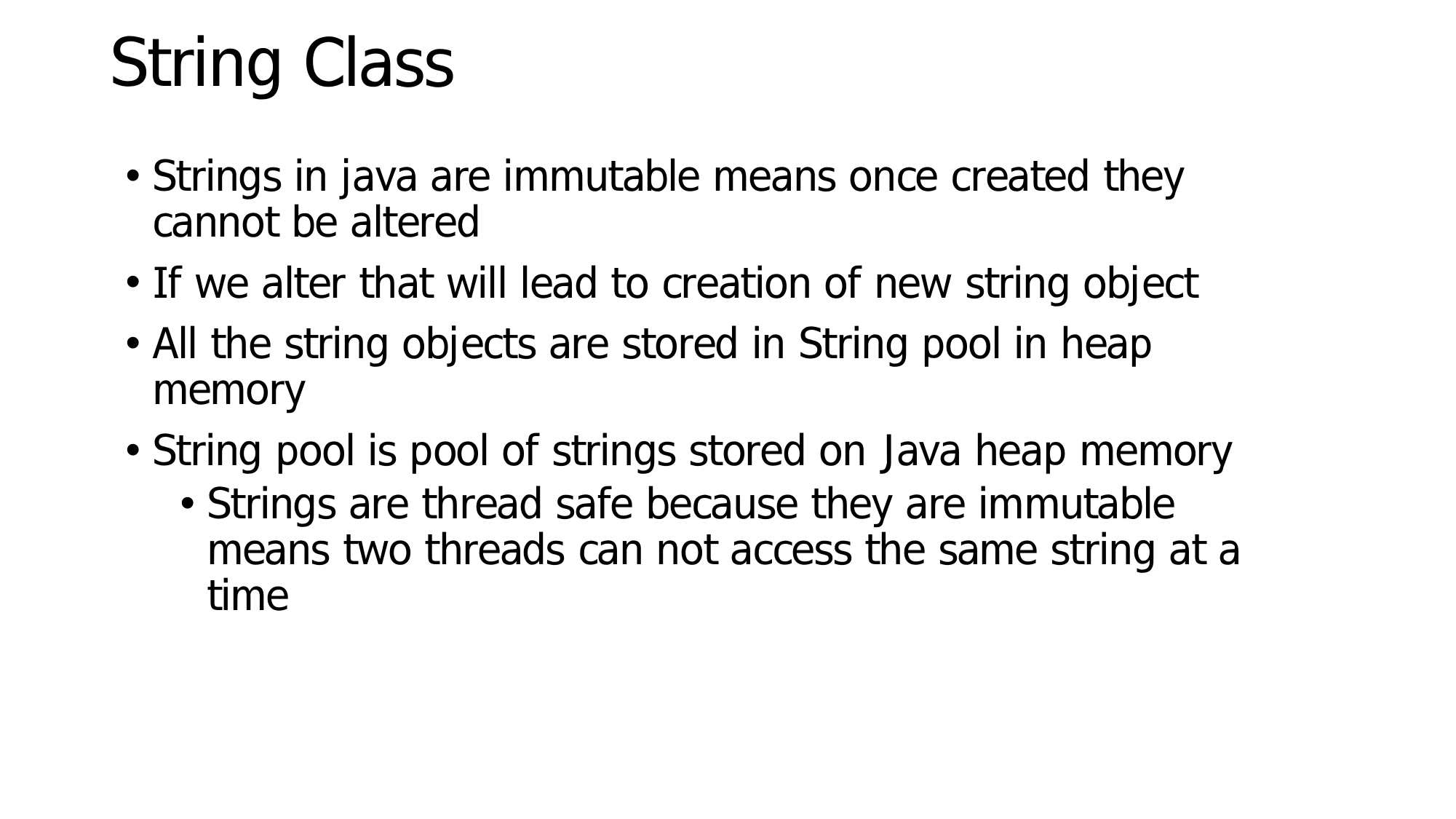

# String Class
Strings in java are immutable means once created they cannot be altered
If we alter that will lead to creation of new string object
All the string objects are stored in String pool in heap memory
String pool is pool of strings stored on Java heap memory
Strings are thread safe because they are immutable means two threads can not access the same string at a time